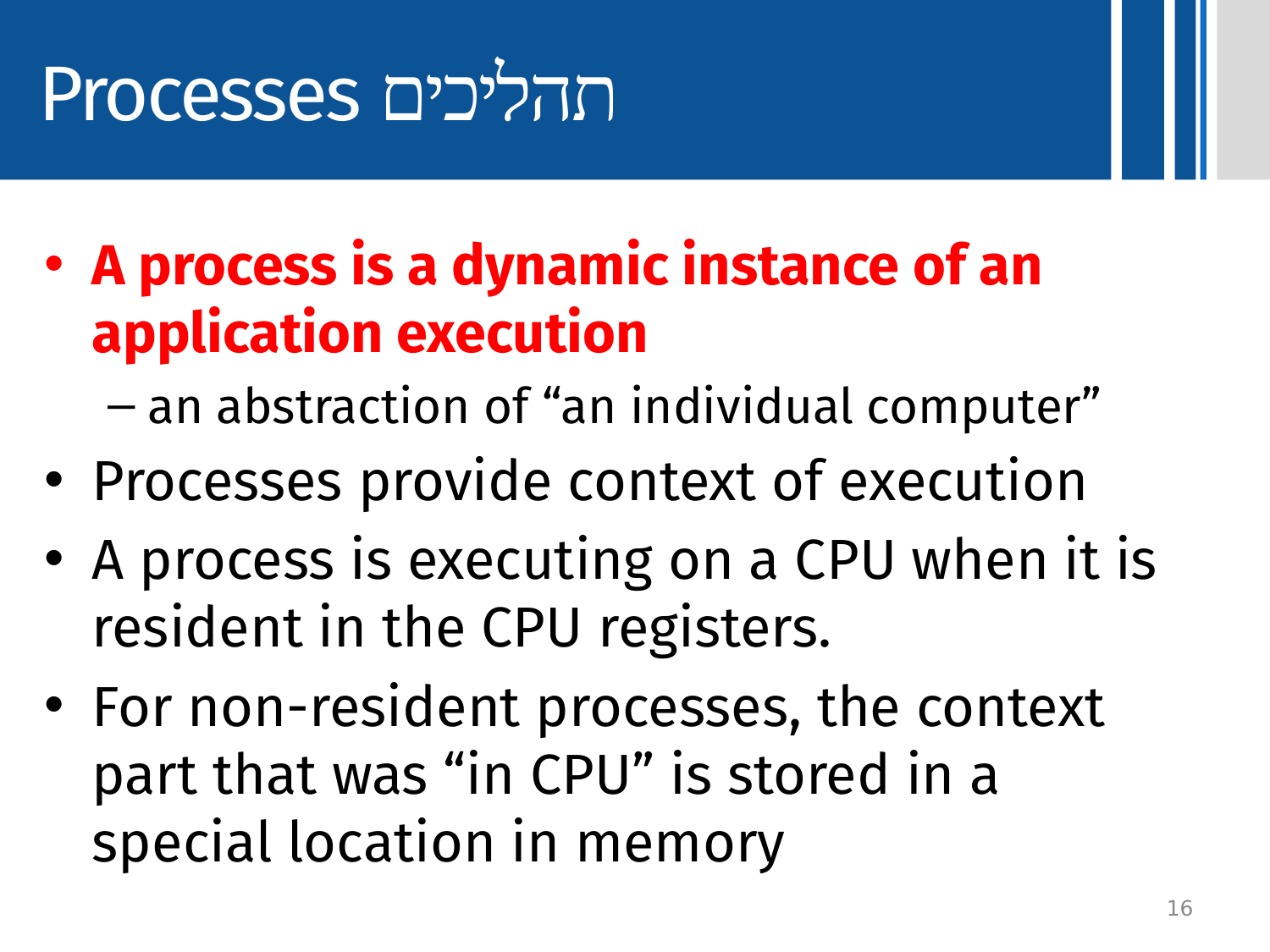

# Processes תהליכים
A process is a dynamic instance of an application execution
an abstraction of “an individual computer”
Processes provide context of execution
A process is executing on a CPU when it is resident in the CPU registers.
For non-resident processes, the context part that was “in CPU” is stored in a special location in memory
16